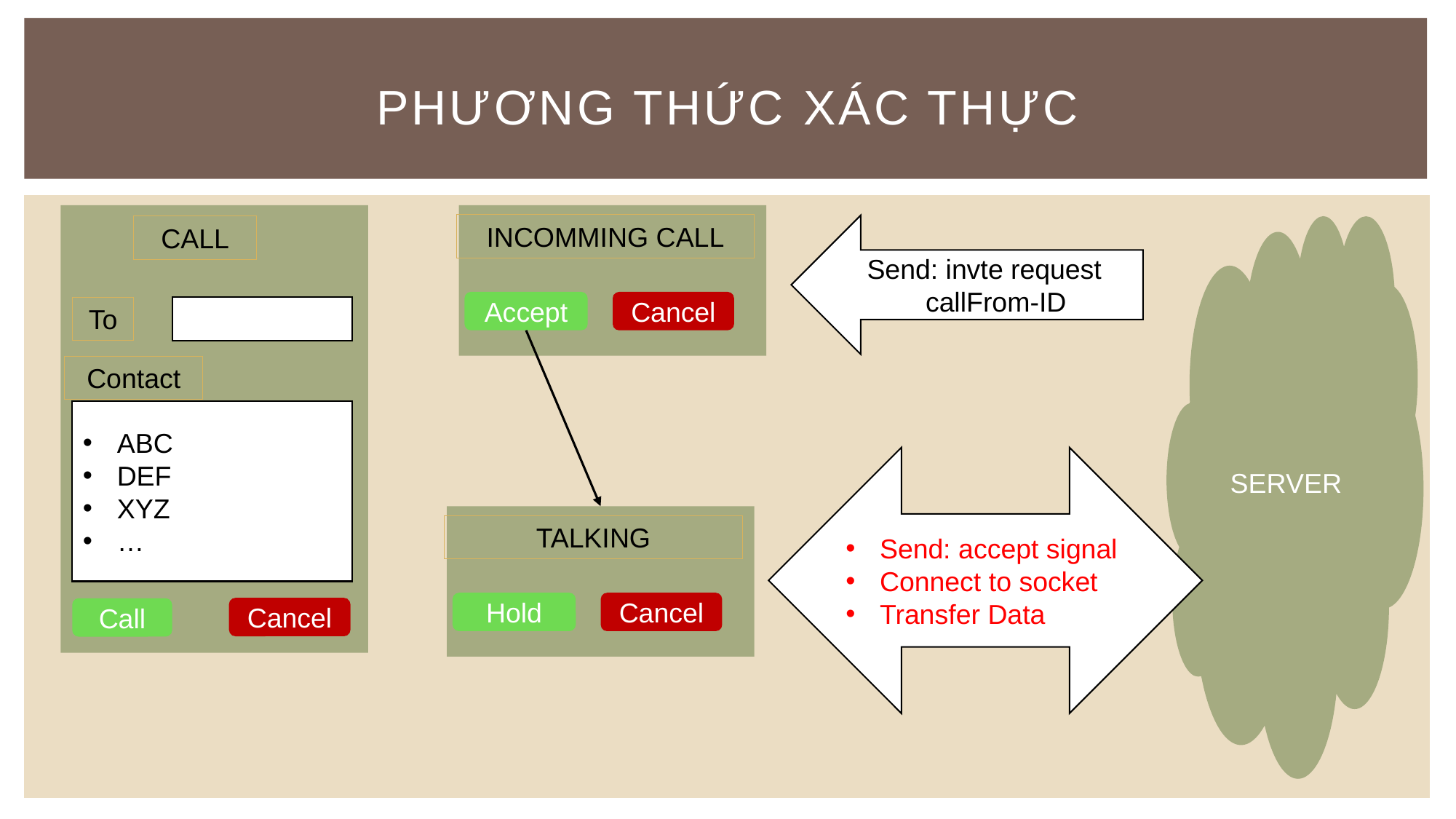

# Phương thức Xác thực

INCOMMING CALL
SERVER
Send: invte request
   callFrom-ID
CALL
Accept
Cancel
To

Contact
ABC
DEF
XYZ
…
Send: accept signal
Connect to socket
Transfer Data

TALKING
Hold
Cancel
Cancel
Call